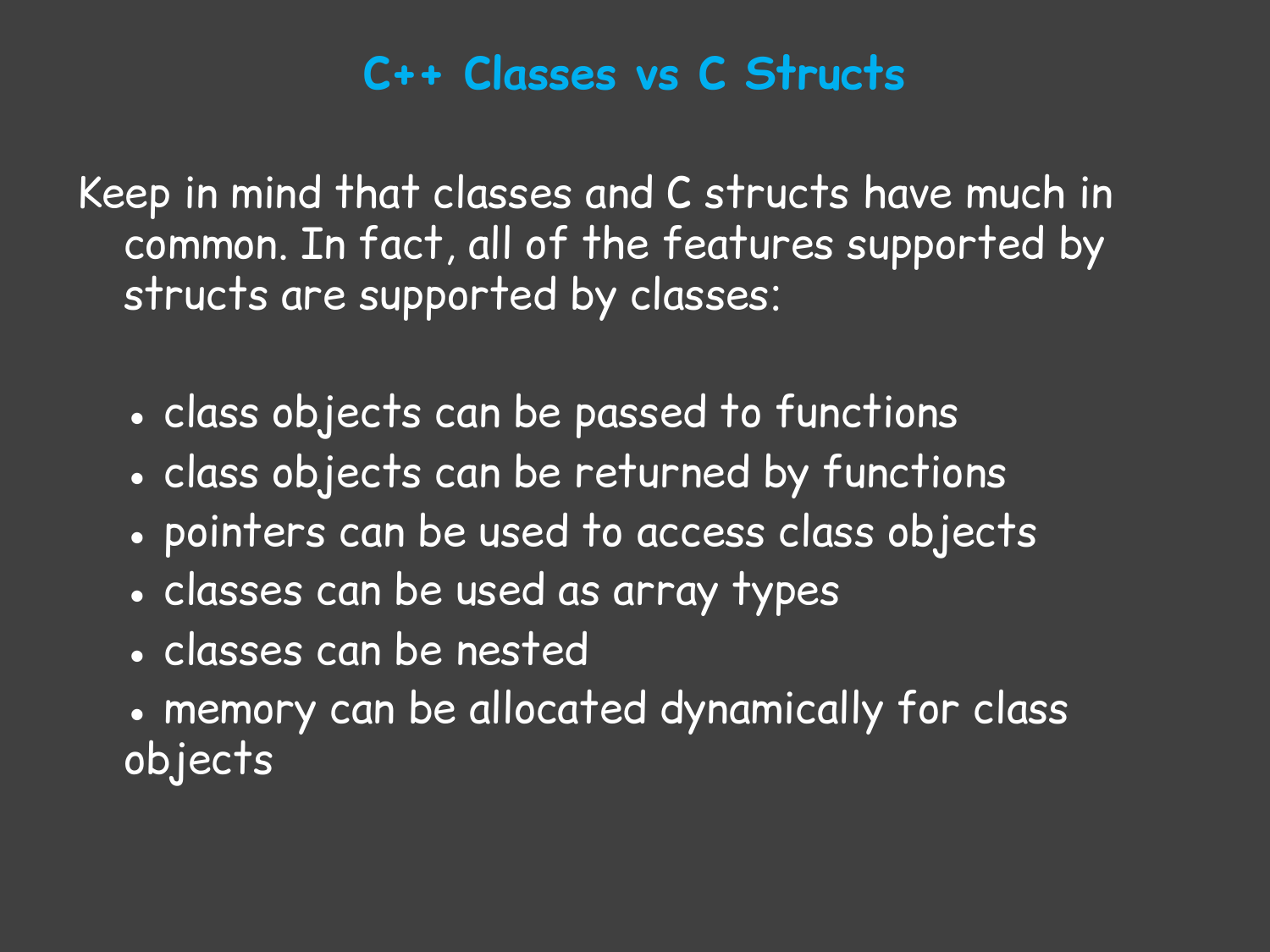

# C++ Classes vs C Structs
Keep in mind that classes and C structs have much in common. In fact, all of the features supported by structs are supported by classes:

	● class objects can be passed to functions
	● class objects can be returned by functions
	● pointers can be used to access class objects
	● classes can be used as array types
	● classes can be nested
	● memory can be allocated dynamically for class objects